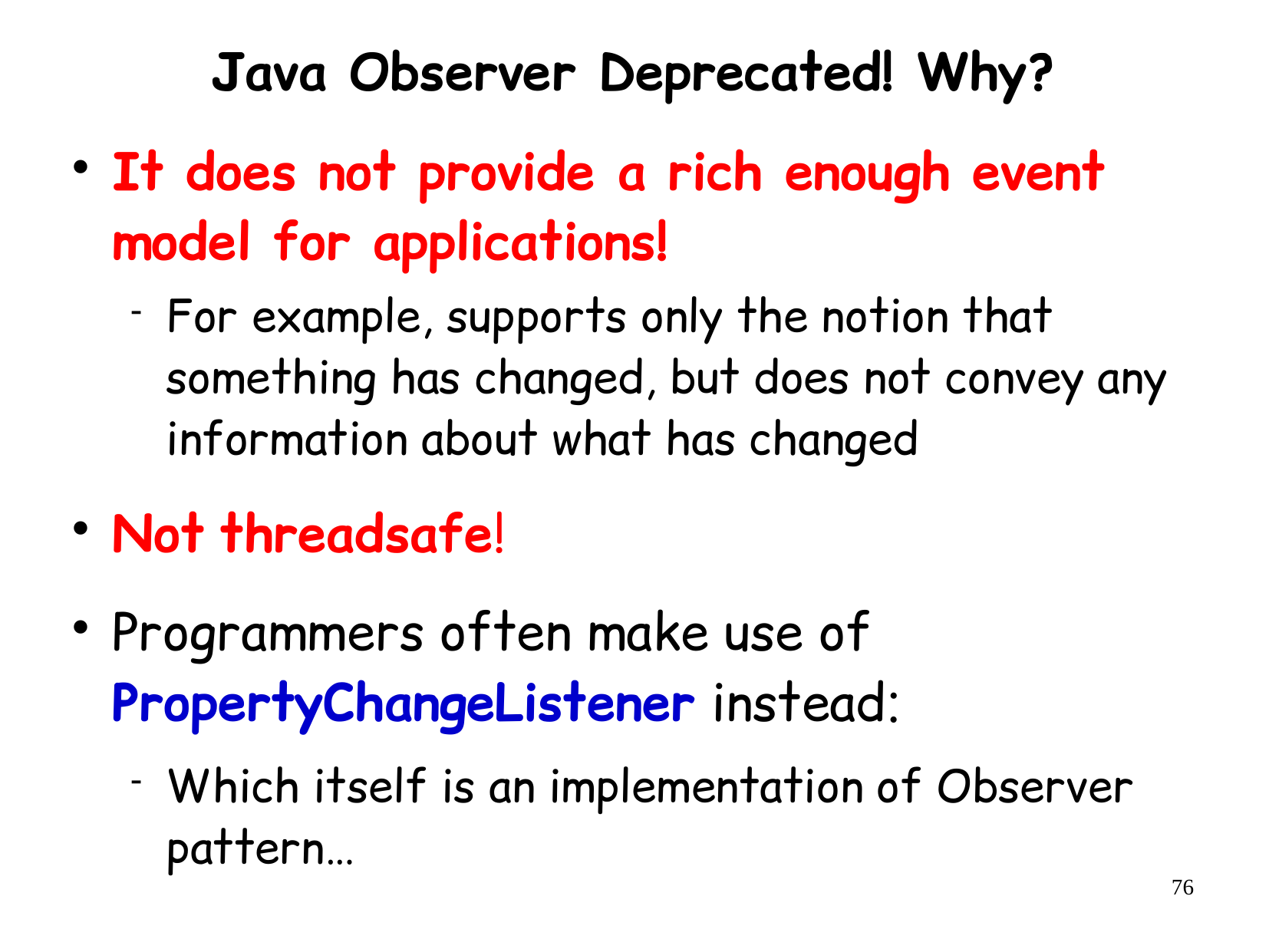

# Java Observer Deprecated! Why?
It does not provide a rich enough event model for applications!
For example, supports only the notion that something has changed, but does not convey any information about what has changed
Not threadsafe!
Programmers often make use of PropertyChangeListener instead:
Which itself is an implementation of Observer pattern…